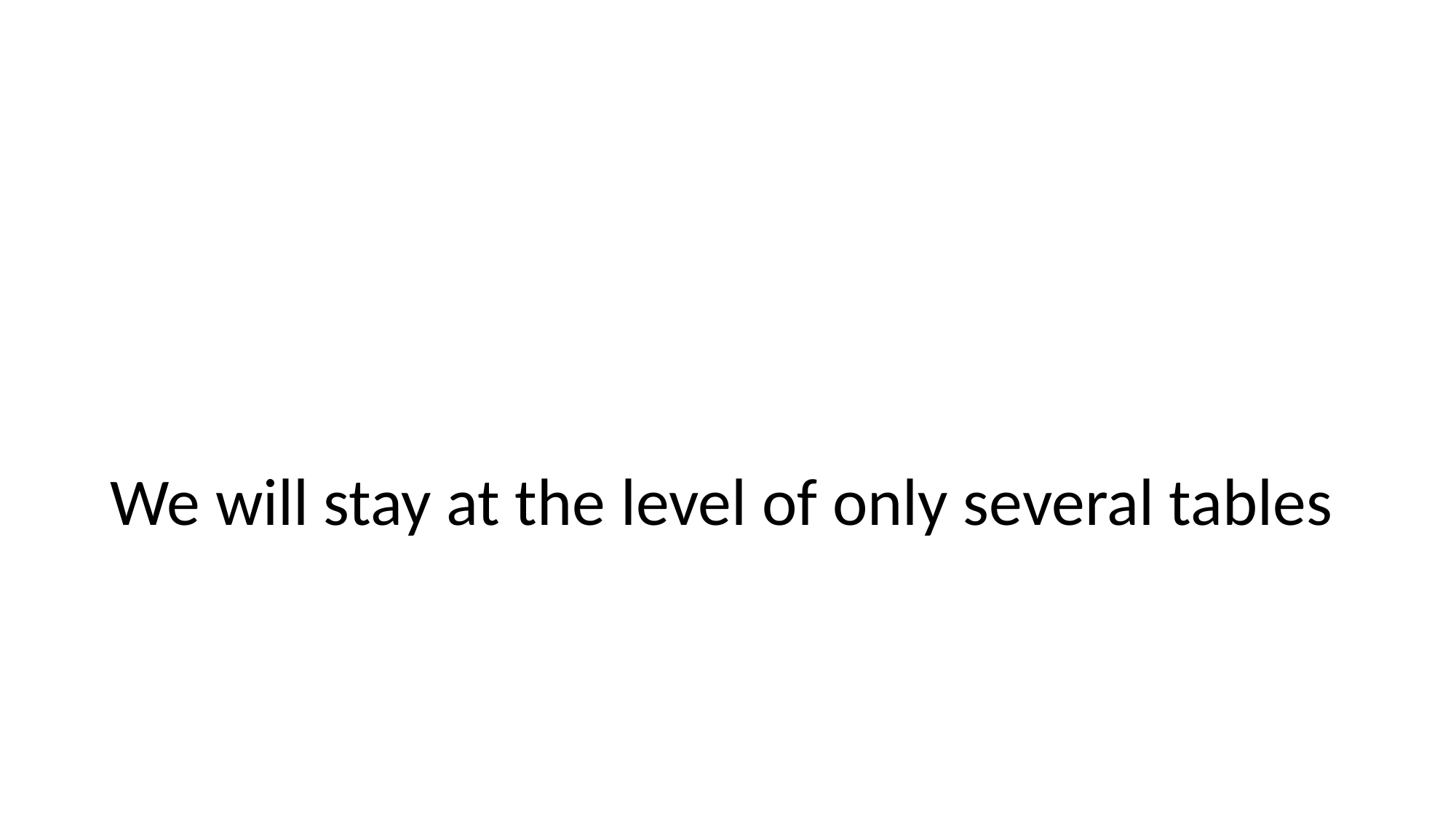

# We will stay at the level of only several tables